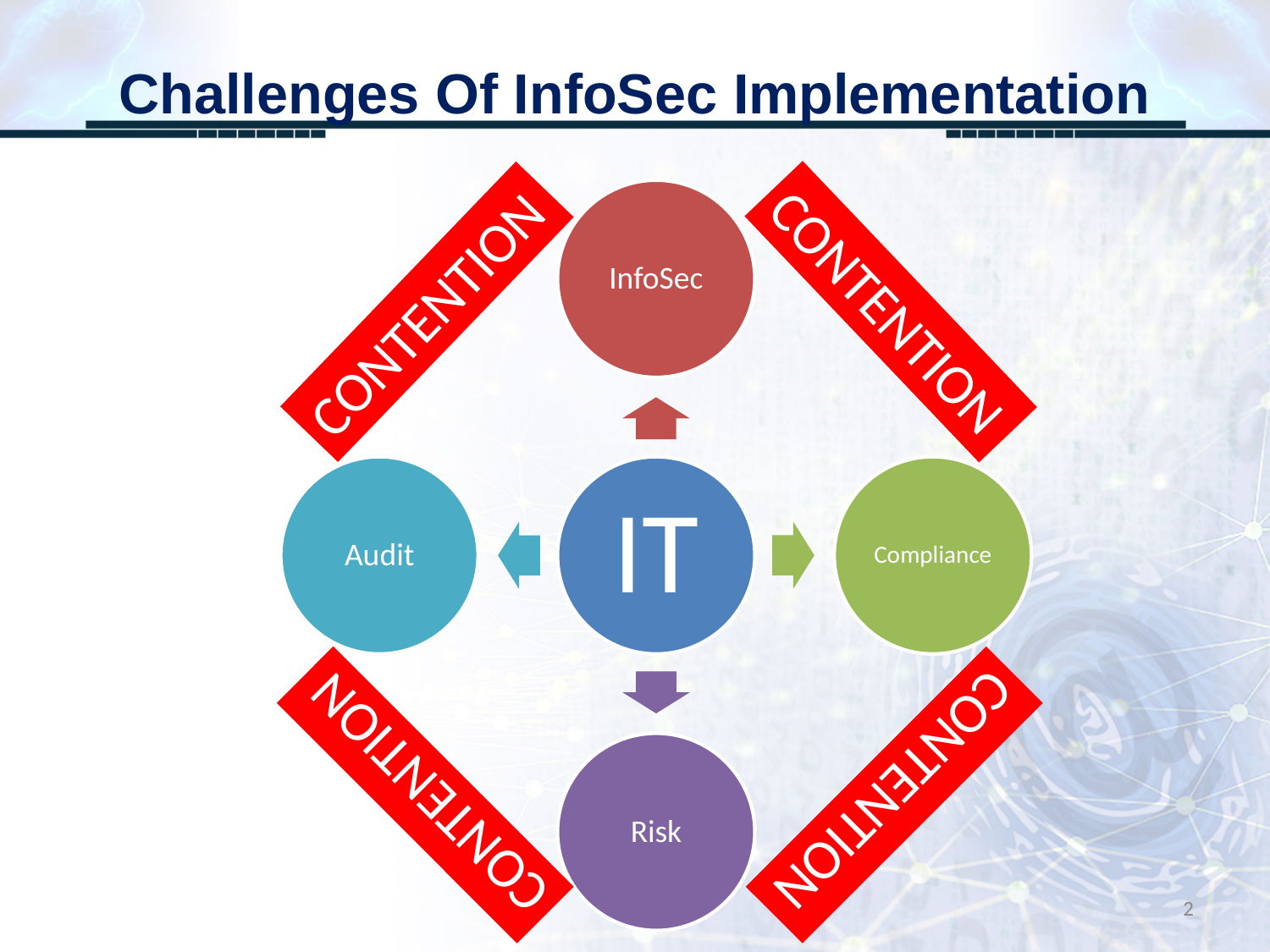

# Challenges Of InfoSec Implementation
IT

InfoSec

Compliance

Risk

Audit
CONTENTION
CONTENTION
CONTENTION
CONTENTION
2